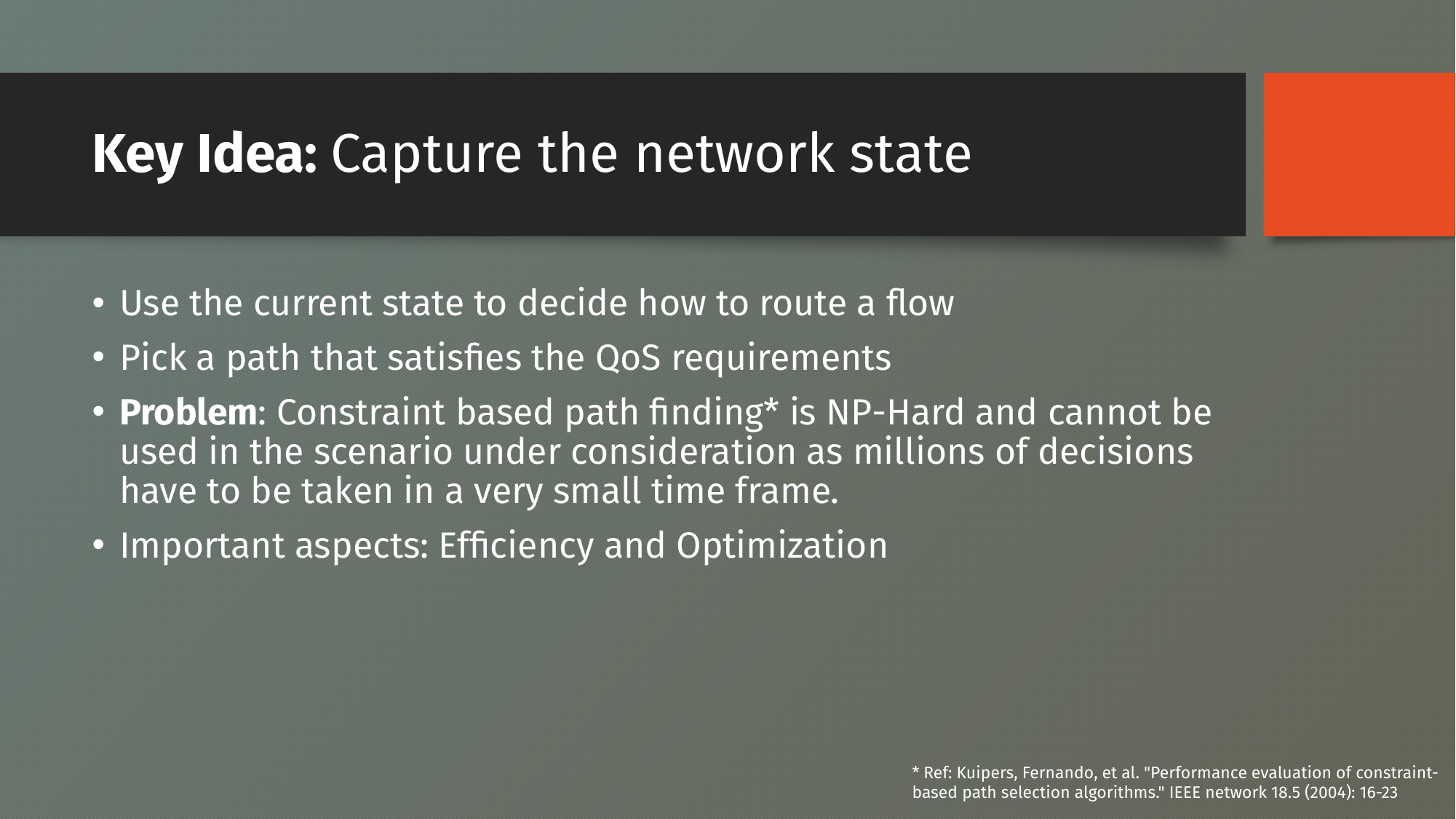

# Key Idea: Capture the network state
Use the current state to decide how to route a flow
Pick a path that satisfies the QoS requirements
Problem: Constraint based path finding* is NP-Hard and cannot be used in the scenario under consideration as millions of decisions have to be taken in a very small time frame.
Important aspects: Efficiency and Optimization
* Ref: Kuipers, Fernando, et al. "Performance evaluation of constraint-based path selection algorithms." IEEE network 18.5 (2004): 16-23